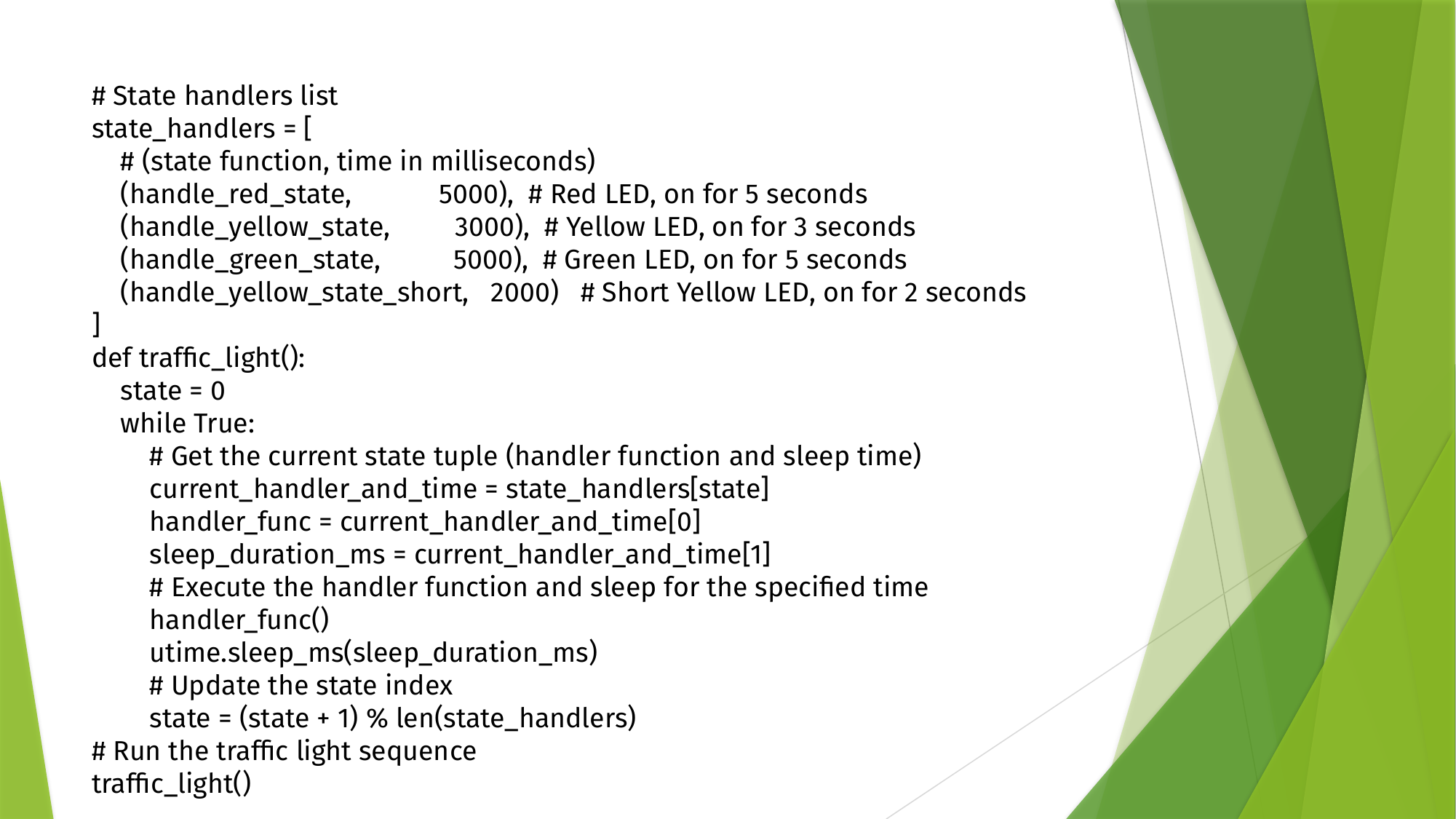

# # State handlers list state_handlers = [     # (state function, time in milliseconds)     (handle_red_state,            5000),  # Red LED, on for 5 seconds     (handle_yellow_state,         3000),  # Yellow LED, on for 3 seconds     (handle_green_state,          5000),  # Green LED, on for 5 seconds     (handle_yellow_state_short,   2000)   # Short Yellow LED, on for 2 seconds ] def traffic_light():     state = 0     while True:         # Get the current state tuple (handler function and sleep time)         current_handler_and_time = state_handlers[state]         handler_func = current_handler_and_time[0]         sleep_duration_ms = current_handler_and_time[1]         # Execute the handler function and sleep for the specified time         handler_func()         utime.sleep_ms(sleep_duration_ms)         # Update the state index         state = (state + 1) % len(state_handlers) # Run the traffic light sequence traffic_light()